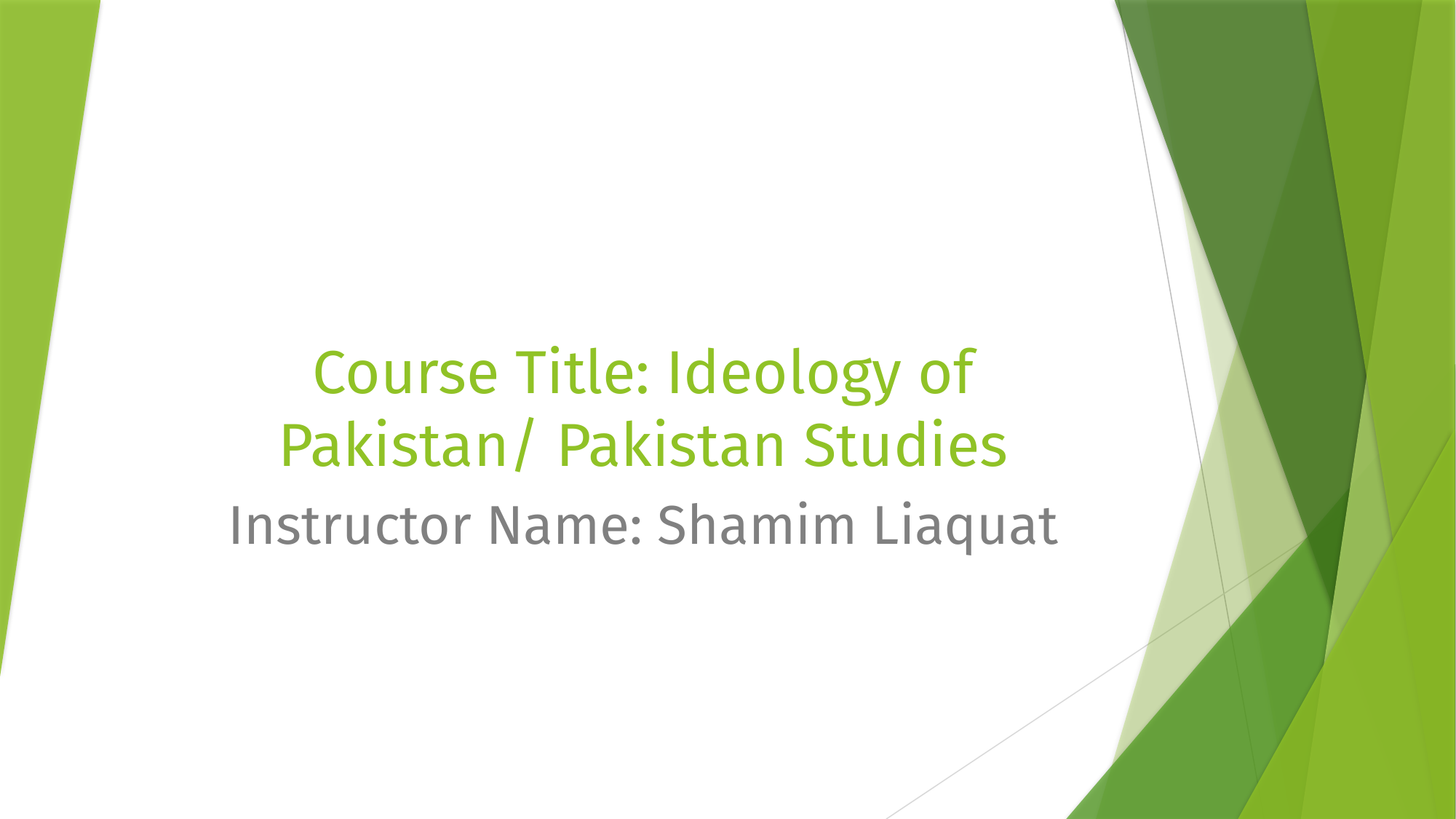

# Course Title: Ideology of Pakistan/ Pakistan Studies
Instructor Name: Shamim Liaquat